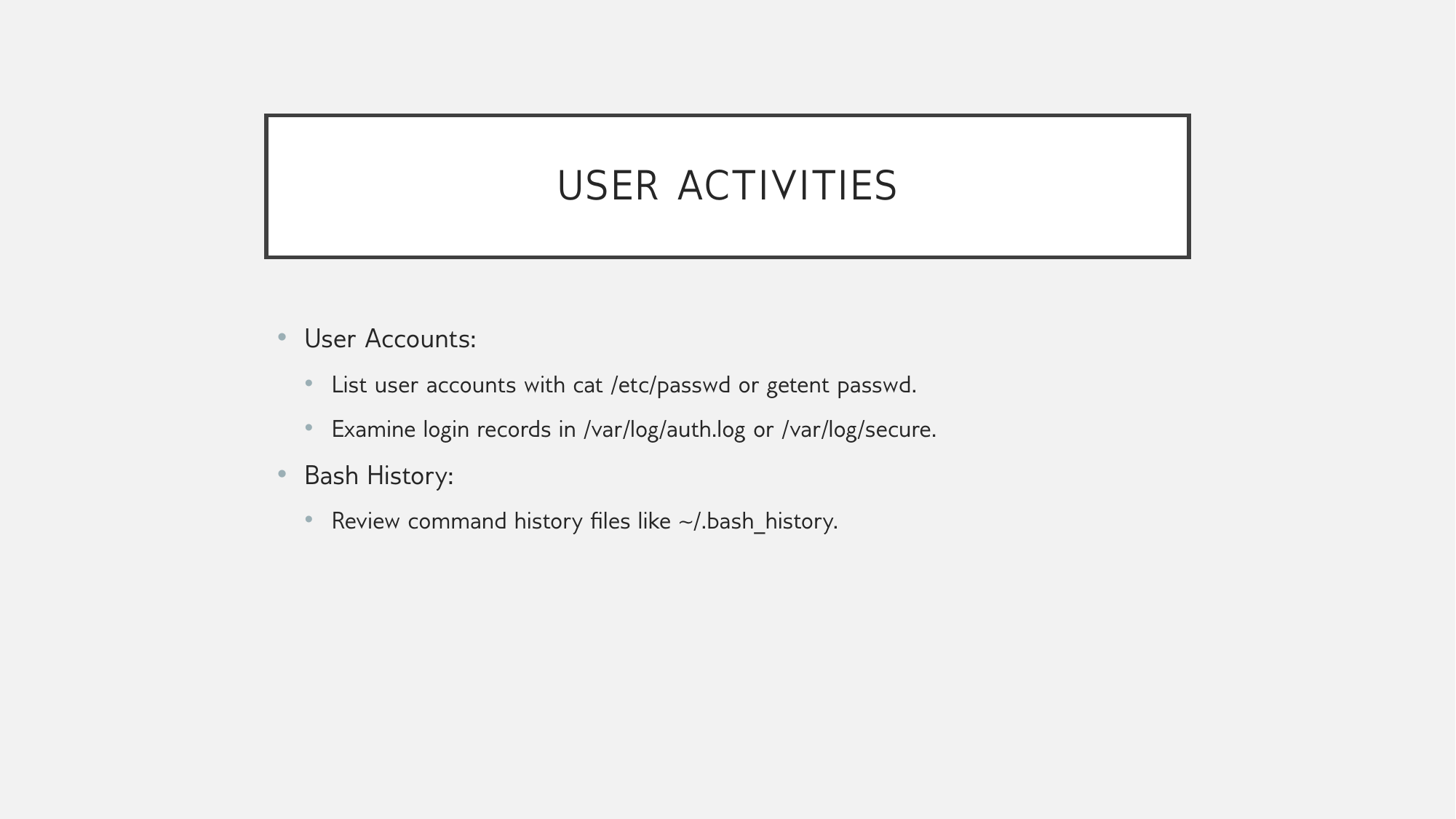

# User Activities
User Accounts:
List user accounts with cat /etc/passwd or getent passwd.
Examine login records in /var/log/auth.log or /var/log/secure.
Bash History:
Review command history files like ~/.bash_history.